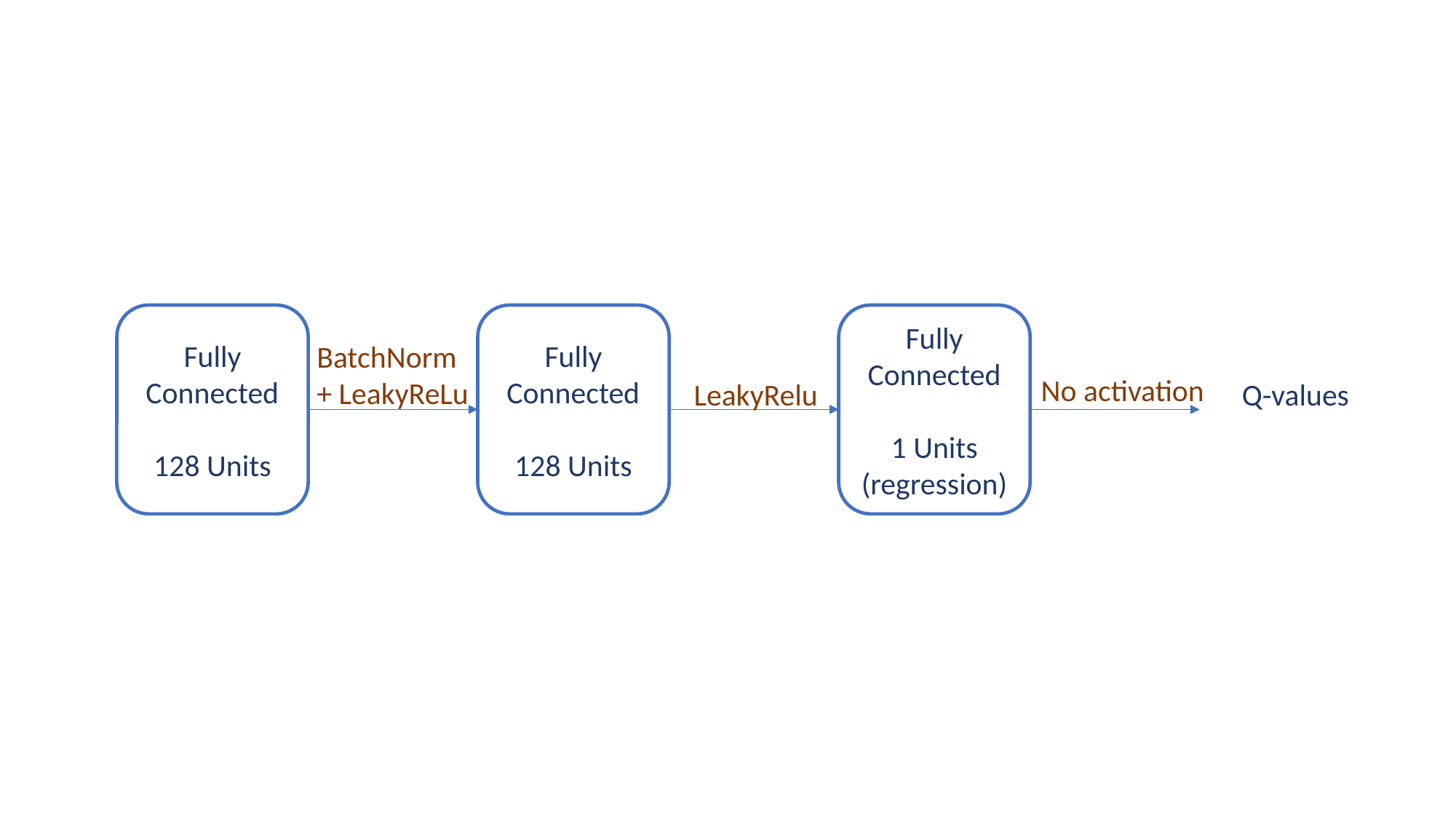

Fully Connected

128 Units
Fully Connected

128 Units
Fully Connected

1 Units (regression)
BatchNorm
+ LeakyReLu
No activation
LeakyRelu
Q-values